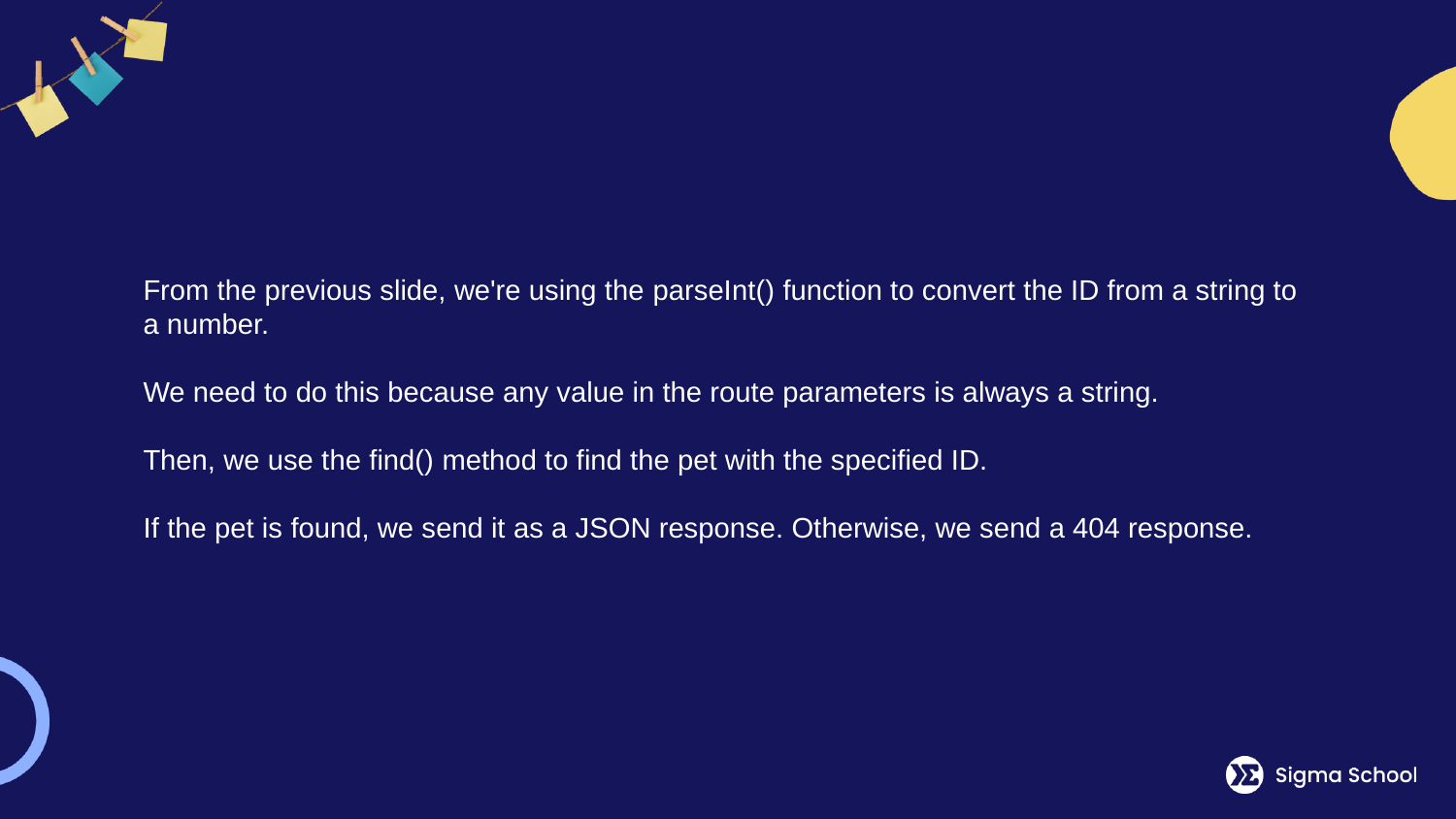

From the previous slide, we're using the parseInt() function to convert the ID from a string to a number.

We need to do this because any value in the route parameters is always a string.

Then, we use the find() method to find the pet with the specified ID.

If the pet is found, we send it as a JSON response. Otherwise, we send a 404 response.